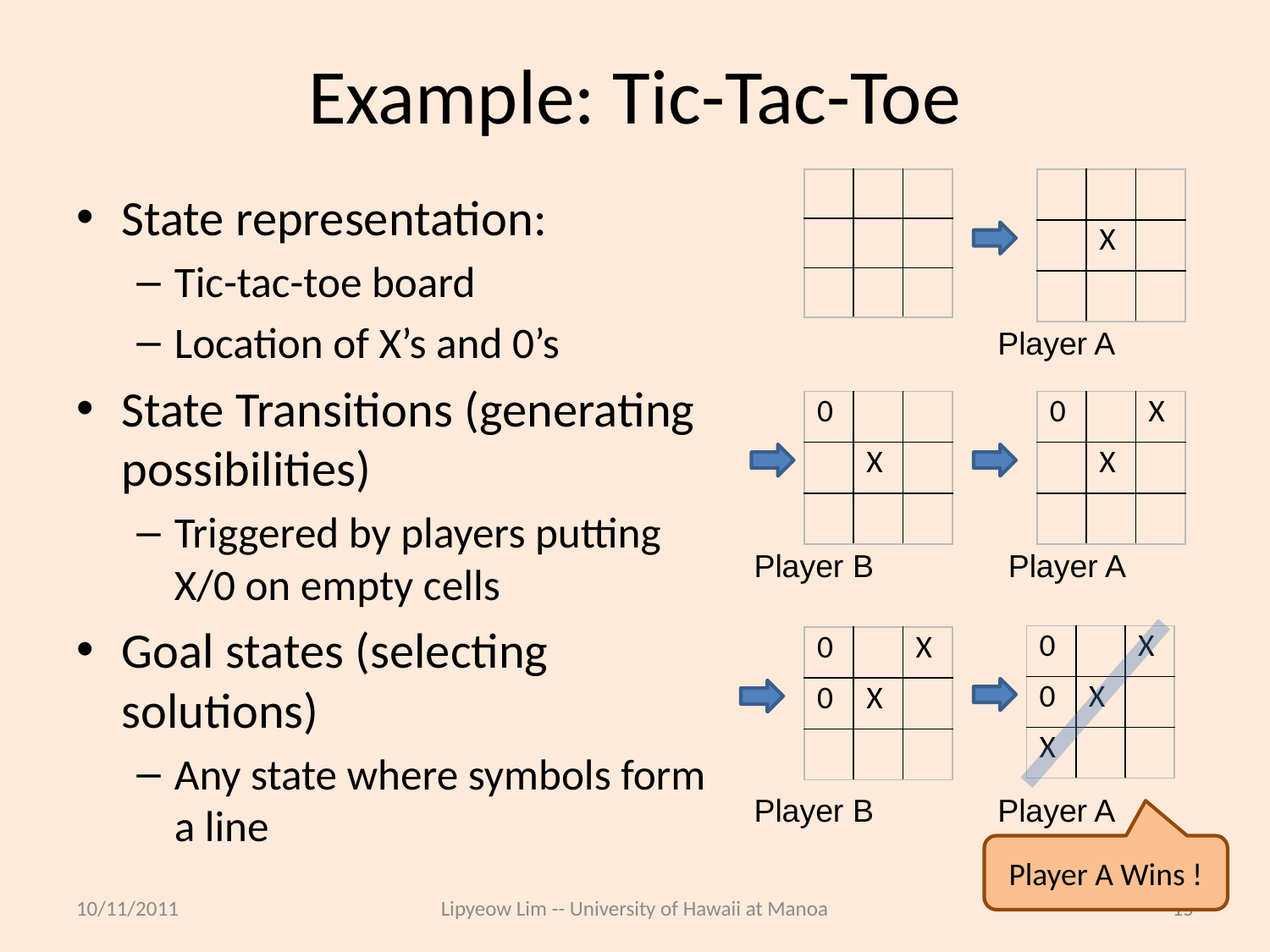

# Example: Tic-Tac-Toe
|  |  |  |
| --- | --- | --- |
|  |  |  |
|  |  |  |
|  |  |  |
| --- | --- | --- |
|  | X |  |
|  |  |  |
State representation:
Tic-tac-toe board
Location of X’s and 0’s
State Transitions (generating possibilities)
Triggered by players putting X/0 on empty cells
Goal states (selecting solutions)
Any state where symbols form a line

Player A
| 0 |  |  |
| --- | --- | --- |
|  | X |  |
|  |  |  |
| 0 |  | X |
| --- | --- | --- |
|  | X |  |
|  |  |  |

Player B
Player A
| 0 |  | X |
| --- | --- | --- |
| 0 | X |  |
| X |  |  |
| 0 |  | X |
| --- | --- | --- |
| 0 | X |  |
|  |  |  |

Player B
Player A
Player A Wins !
10/11/2011
Lipyeow Lim -- University of Hawaii at Manoa
15